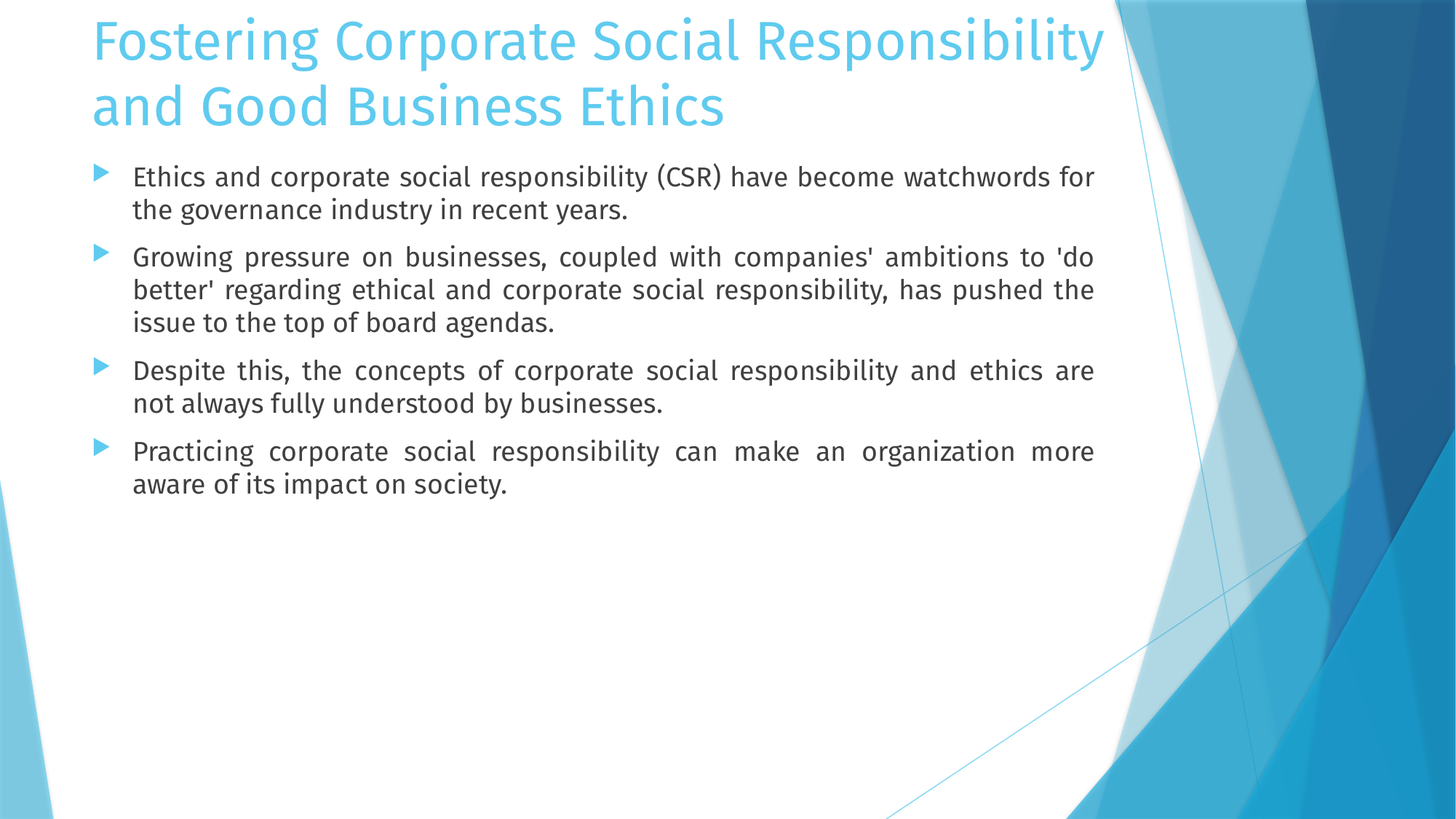

# Fostering Corporate Social Responsibility and Good Business Ethics
Ethics and corporate social responsibility (CSR) have become watchwords for the governance industry in recent years.
Growing pressure on businesses, coupled with companies' ambitions to 'do better' regarding ethical and corporate social responsibility, has pushed the issue to the top of board agendas.
Despite this, the concepts of corporate social responsibility and ethics are not always fully understood by businesses.
Practicing corporate social responsibility can make an organization more aware of its impact on society.